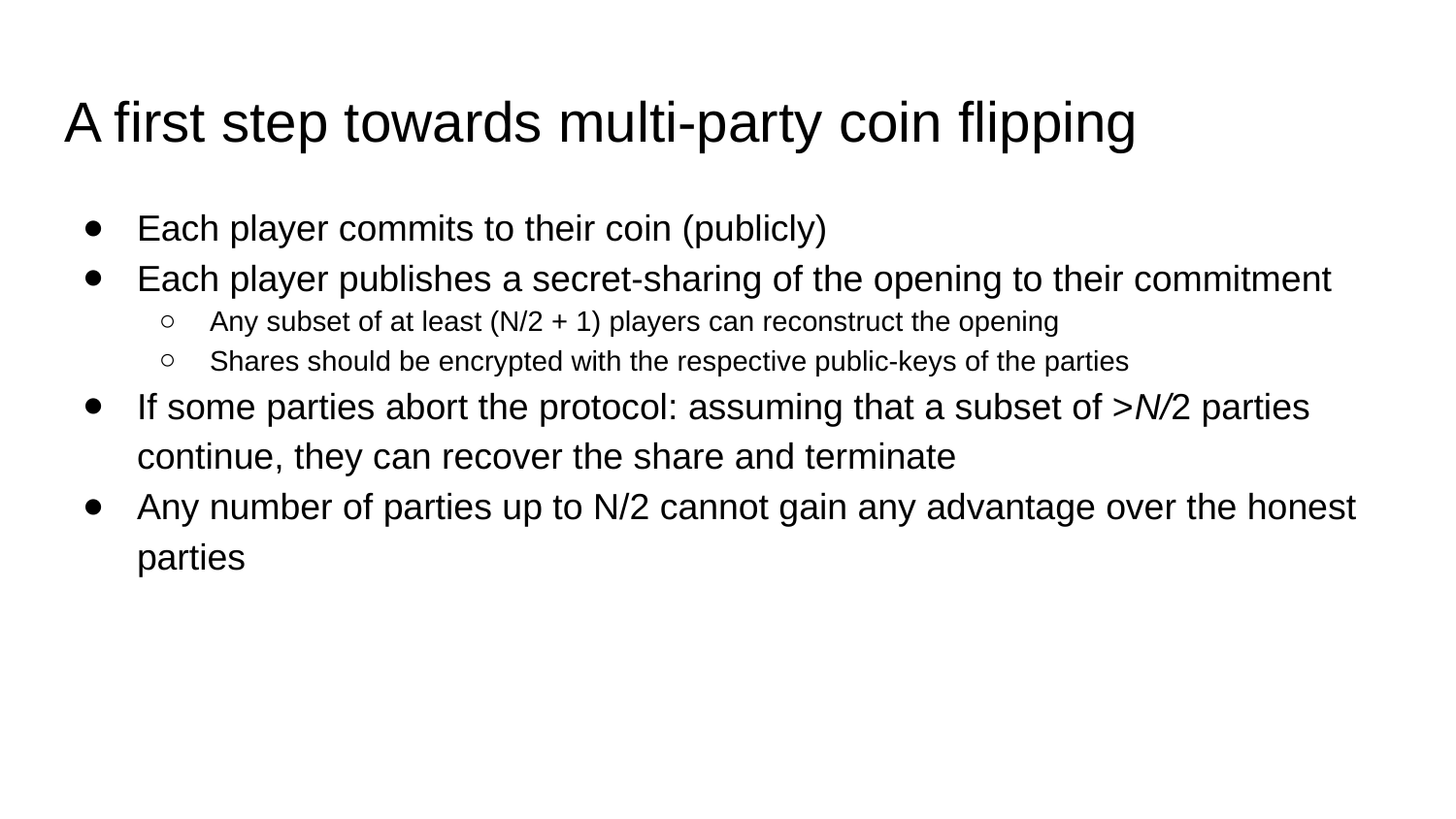

# A first step towards multi-party coin flipping
Each player commits to their coin (publicly)
Each player publishes a secret-sharing of the opening to their commitment
Any subset of at least (N/2 + 1) players can reconstruct the opening
Shares should be encrypted with the respective public-keys of the parties
If some parties abort the protocol: assuming that a subset of >N/2 parties continue, they can recover the share and terminate
Any number of parties up to N/2 cannot gain any advantage over the honest parties